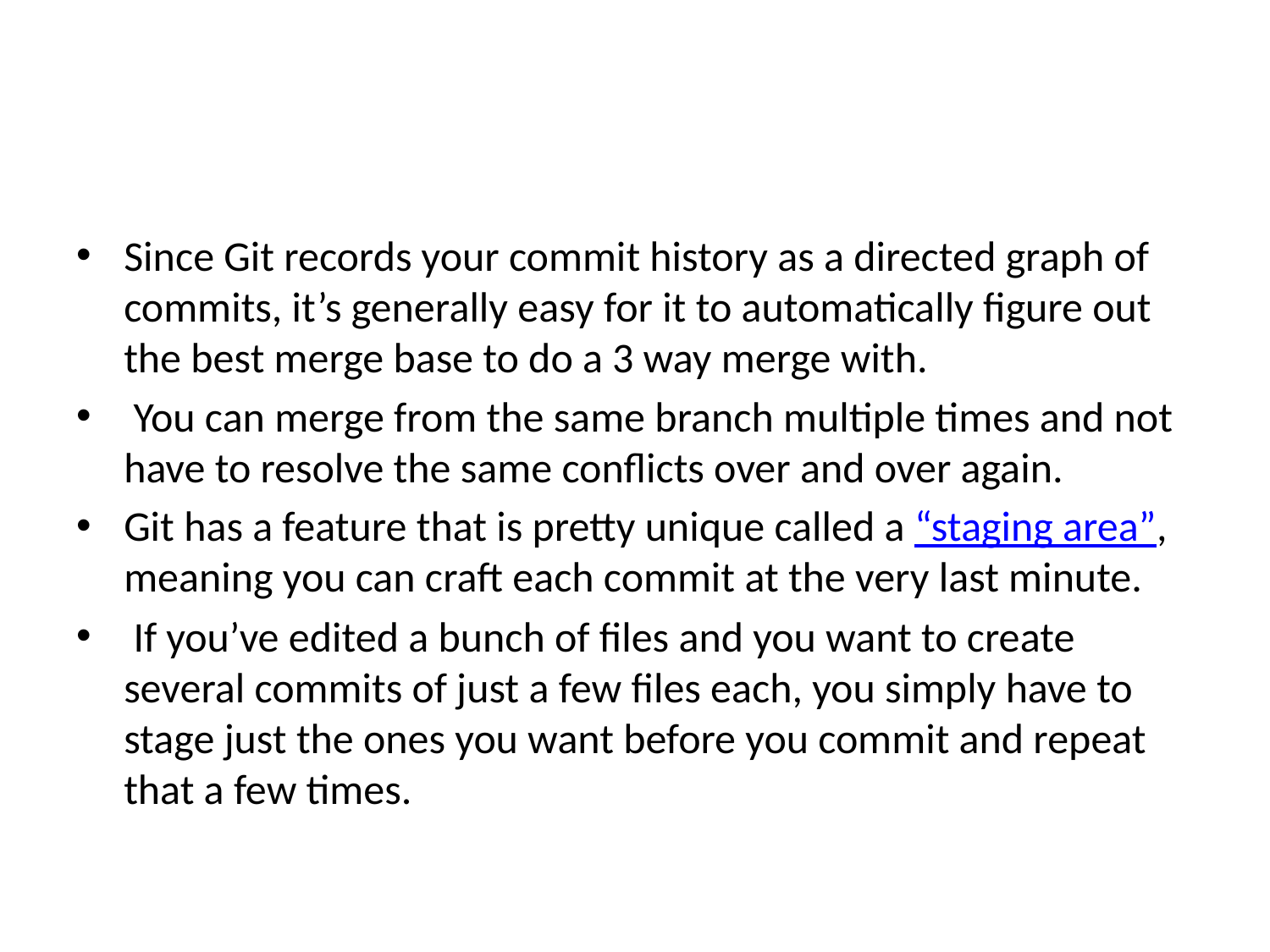

Since Git records your commit history as a directed graph of commits, it’s generally easy for it to automatically figure out the best merge base to do a 3 way merge with.
 You can merge from the same branch multiple times and not have to resolve the same conflicts over and over again.
Git has a feature that is pretty unique called a “staging area”, meaning you can craft each commit at the very last minute.
 If you’ve edited a bunch of files and you want to create several commits of just a few files each, you simply have to stage just the ones you want before you commit and repeat that a few times.